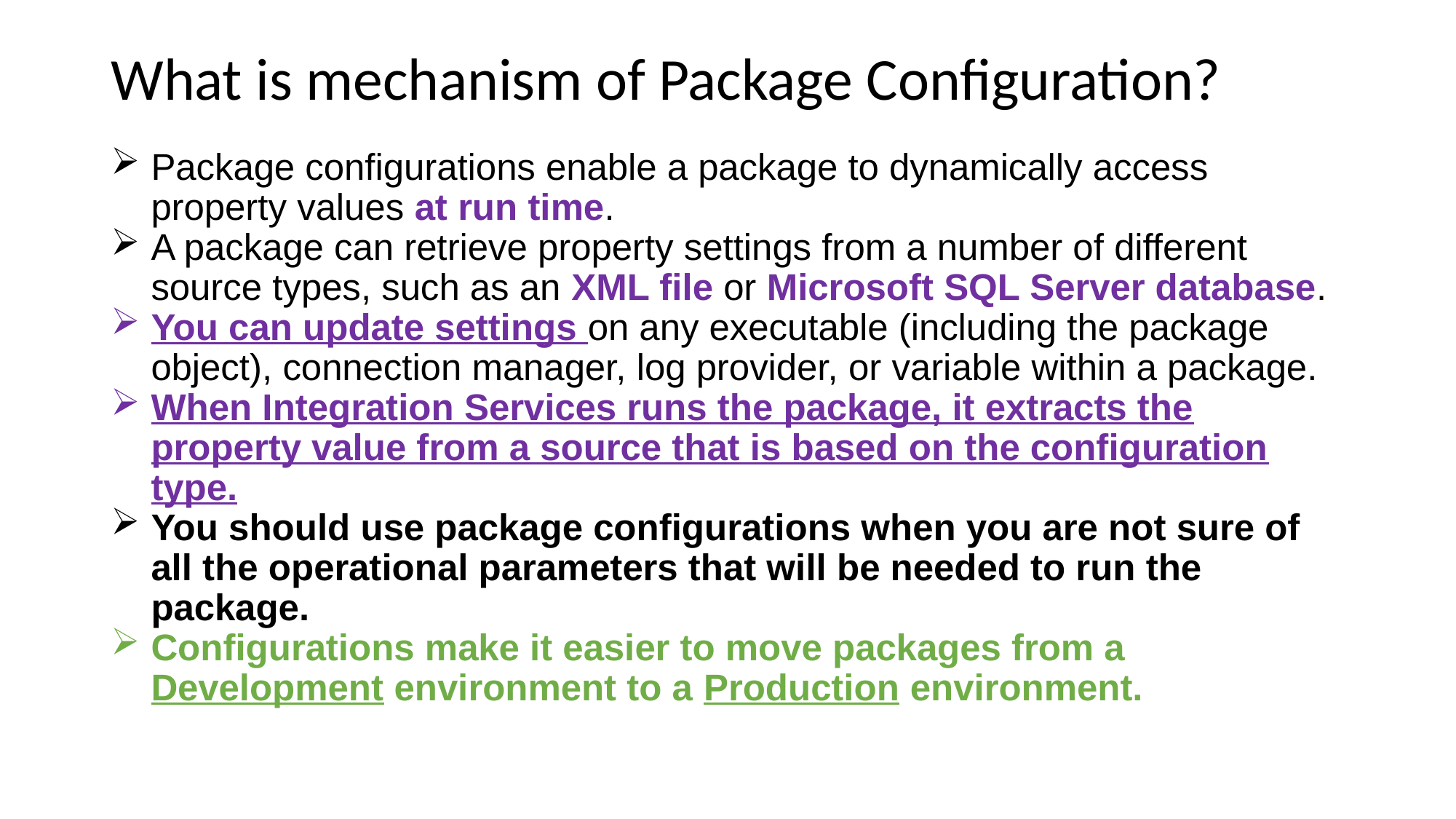

# What is mechanism of Package Configuration?
Package configurations enable a package to dynamically access property values at run time.
A package can retrieve property settings from a number of different source types, such as an XML file or Microsoft SQL Server database.
You can update settings on any executable (including the package object), connection manager, log provider, or variable within a package.
When Integration Services runs the package, it extracts the property value from a source that is based on the configuration type.
You should use package configurations when you are not sure of all the operational parameters that will be needed to run the package.
Configurations make it easier to move packages from a Development environment to a Production environment.